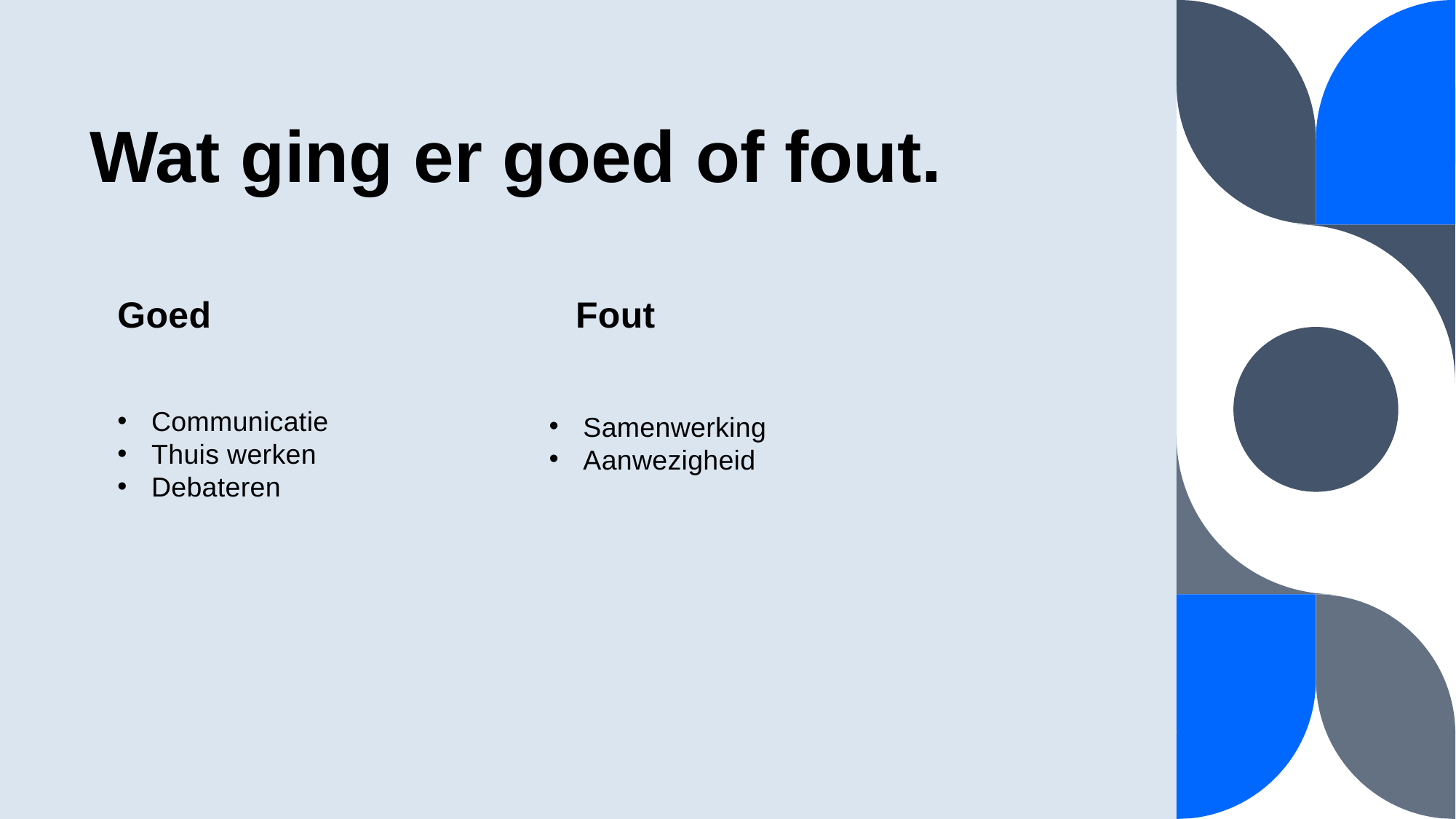

# Wat ging er goed of fout.
Goed
Fout
Communicatie
Thuis werken
Debateren

Samenwerking
Aanwezigheid